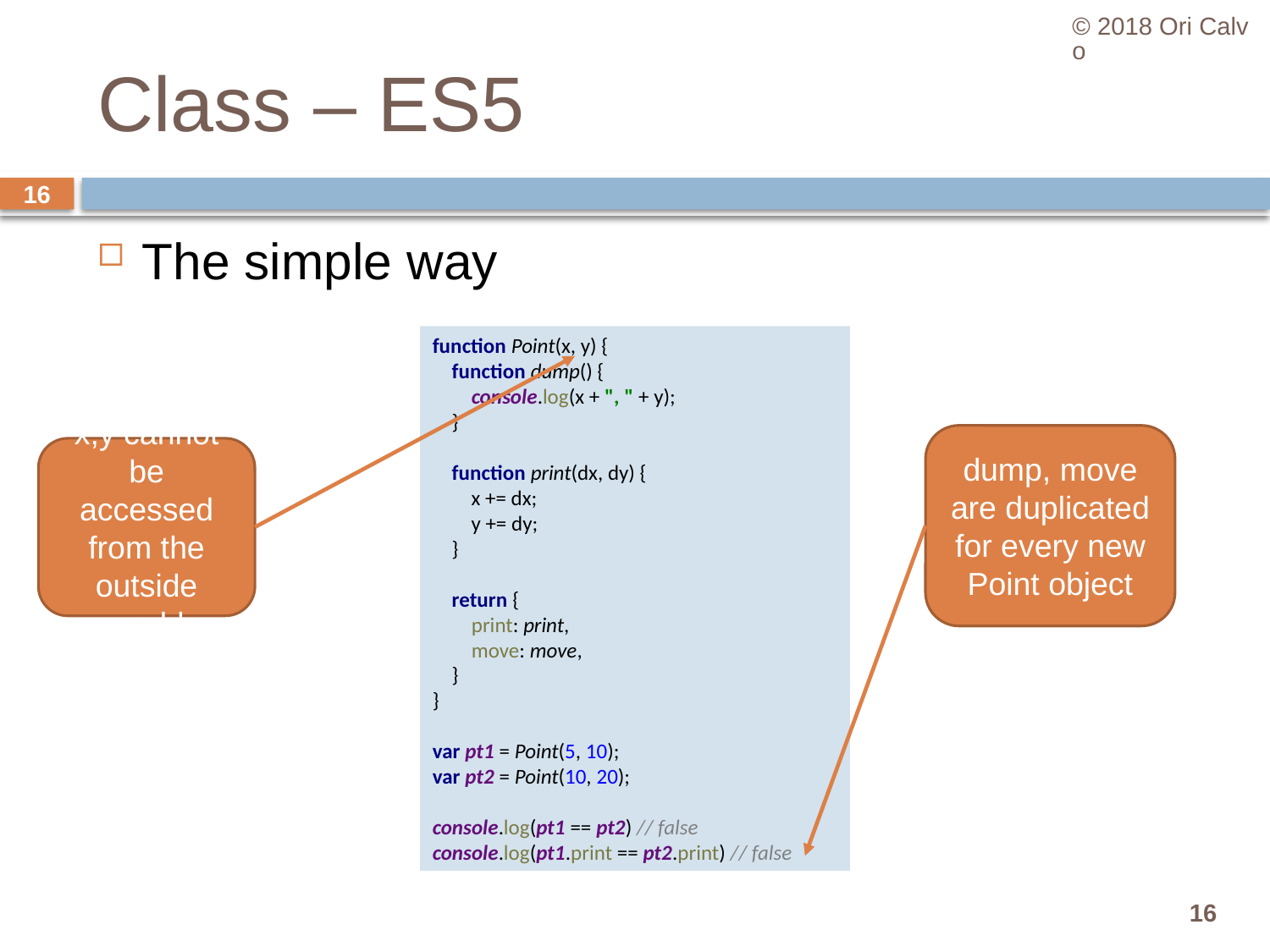

© 2018 Ori Calvo
# Class – ES5
16
The simple way
function Point(x, y) {
    function dump() {
        console.log(x + ", " + y);
    }
    function print(dx, dy) {
        x += dx;
        y += dy;
    }
    return {
        print: print,
        move: move,
    }
}
var pt1 = Point(5, 10);
var pt2 = Point(10, 20);
console.log(pt1 == pt2) // false
console.log(pt1.print == pt2.print) // false
dump, move are duplicated for every new Point object
x,y cannot be accessed from the outside world